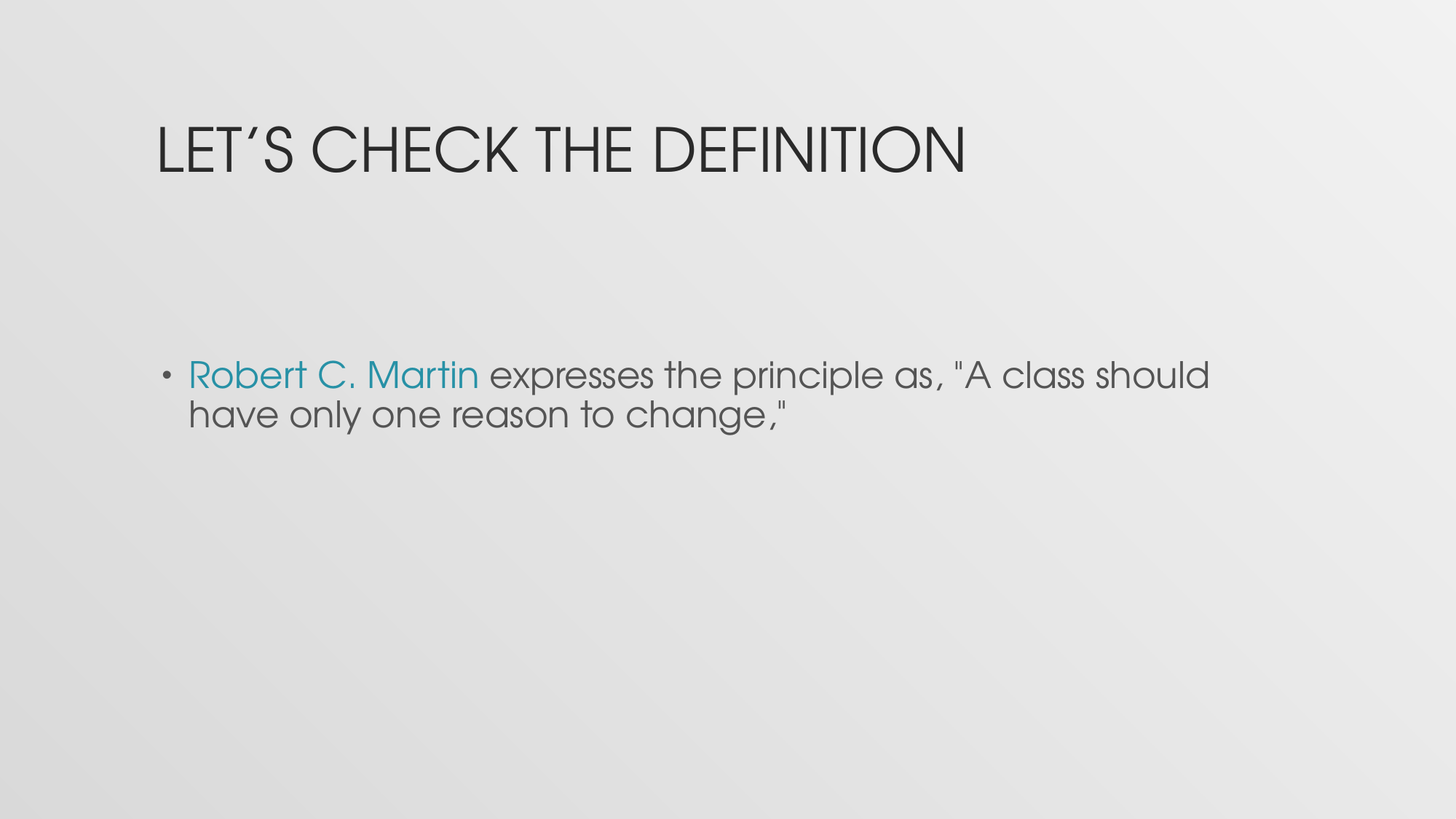

# Let’s check the definition

Robert C. Martin expresses the principle as, "A class should have only one reason to change,"